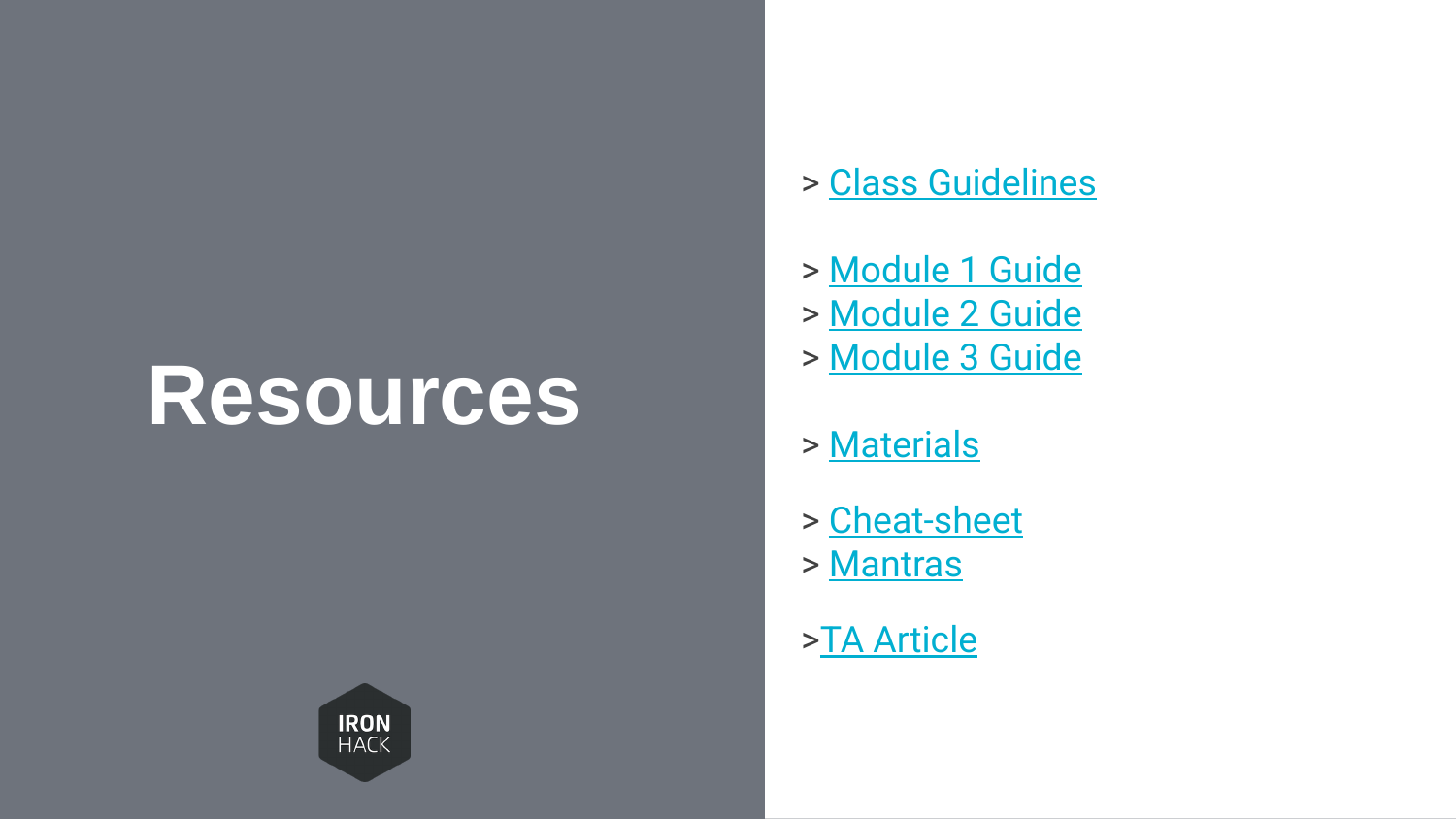

> Class Guidelines

> Module 1 Guide
> Module 2 Guide
> Module 3 Guide

> Materials
> Cheat-sheet
> Mantras
>TA Article
# Resources